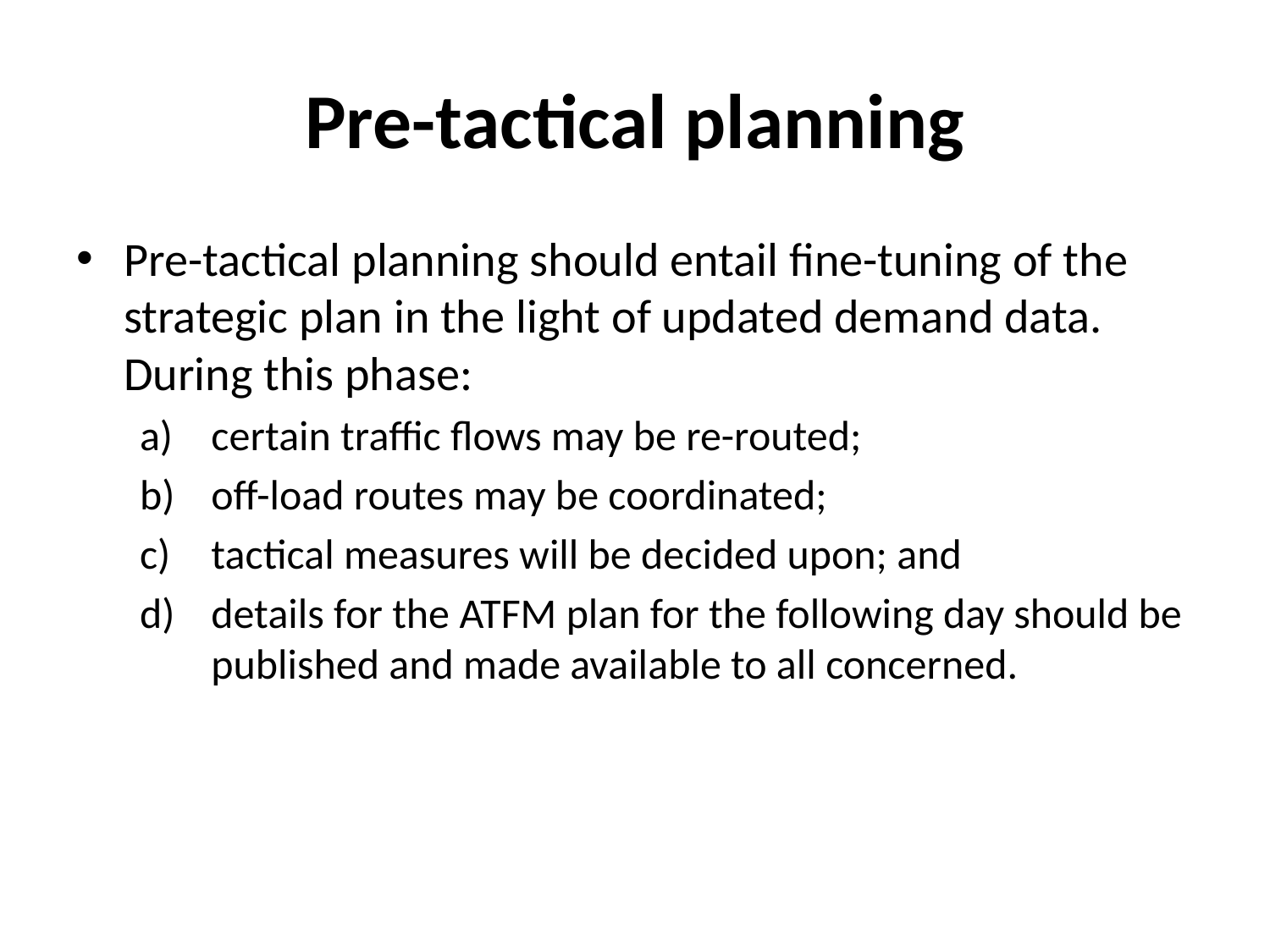

# Pre-tactical planning
Pre-tactical planning should entail fine-tuning of the strategic plan in the light of updated demand data. During this phase:
certain traffic flows may be re-routed;
off-load routes may be coordinated;
tactical measures will be decided upon; and
details for the ATFM plan for the following day should be published and made available to all concerned.